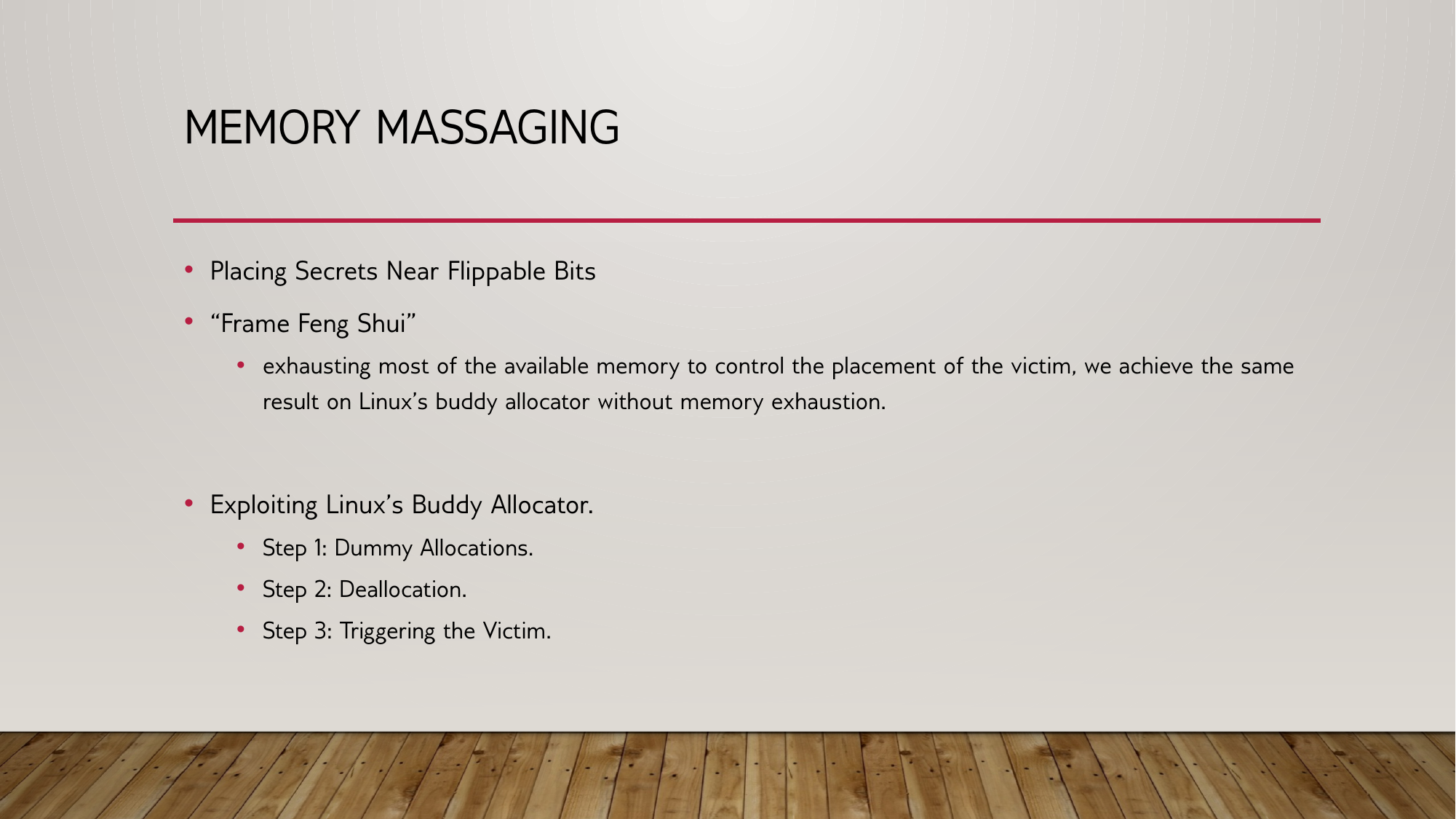

# Memory massaging
Placing Secrets Near Flippable Bits
“Frame Feng Shui”
exhausting most of the available memory to control the placement of the victim, we achieve the same result on Linux’s buddy allocator without memory exhaustion.

Exploiting Linux’s Buddy Allocator.
Step 1: Dummy Allocations.
Step 2: Deallocation.
Step 3: Triggering the Victim.